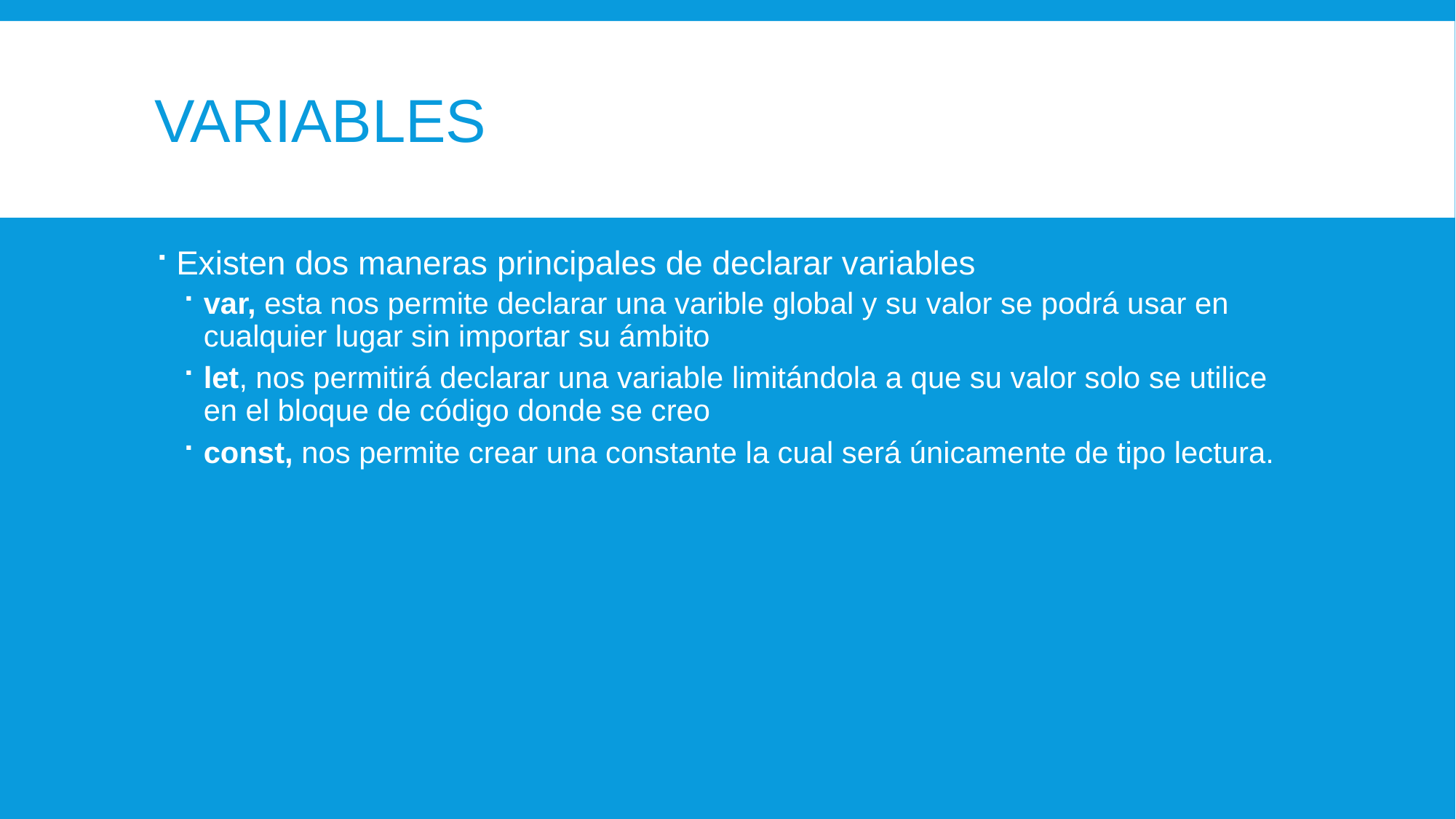

# Variables
Existen dos maneras principales de declarar variables
var, esta nos permite declarar una varible global y su valor se podrá usar en cualquier lugar sin importar su ámbito
let, nos permitirá declarar una variable limitándola a que su valor solo se utilice en el bloque de código donde se creo
const, nos permite crear una constante la cual será únicamente de tipo lectura.